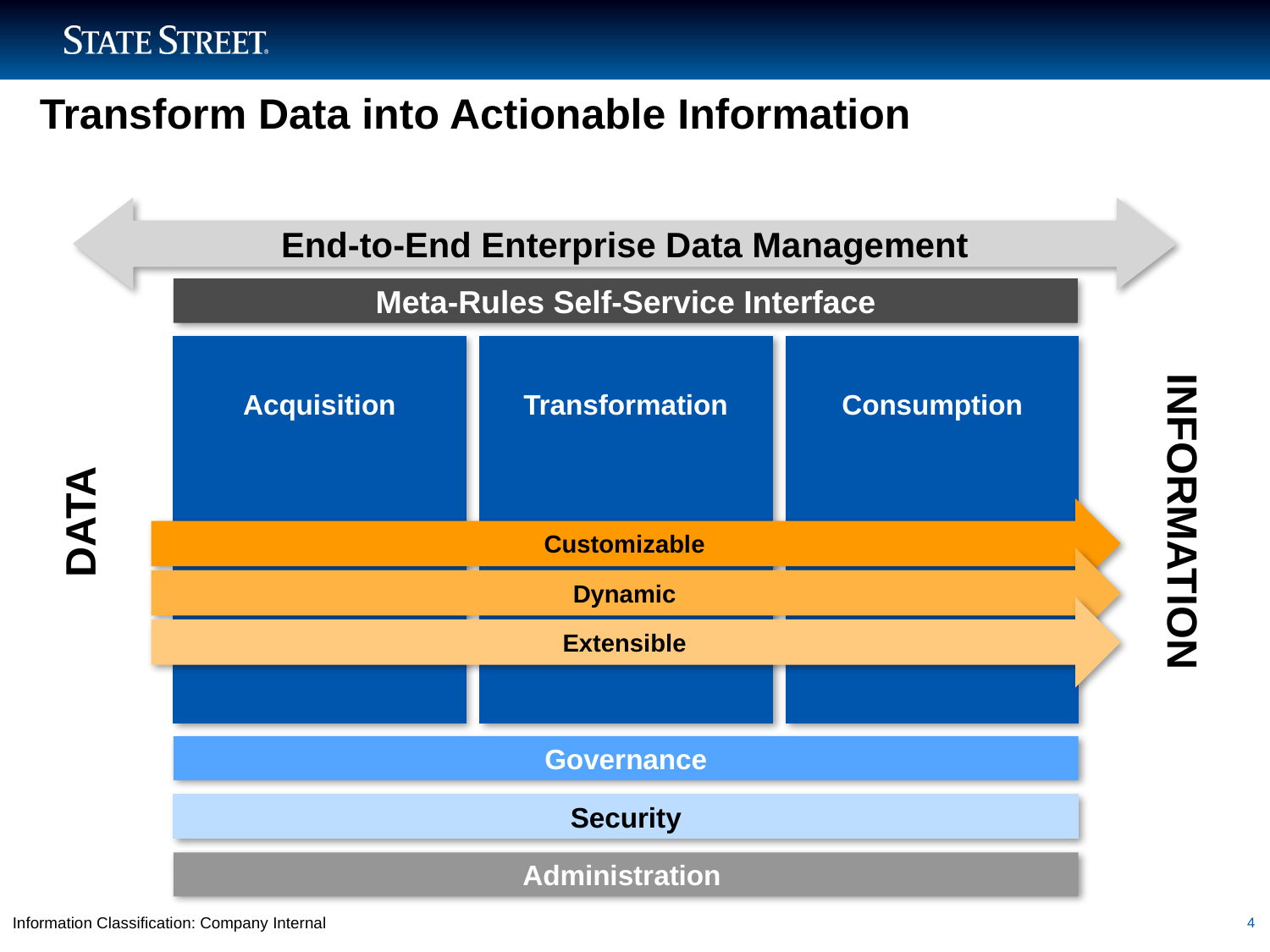

# Transform Data into Actionable Information
End-to-End Enterprise Data Management
Meta-Rules Self-Service Interface
Acquisition
Transformation
Consumption
DATA
INFORMATION
Customizable
Dynamic
Extensible
Governance
Security
Administration